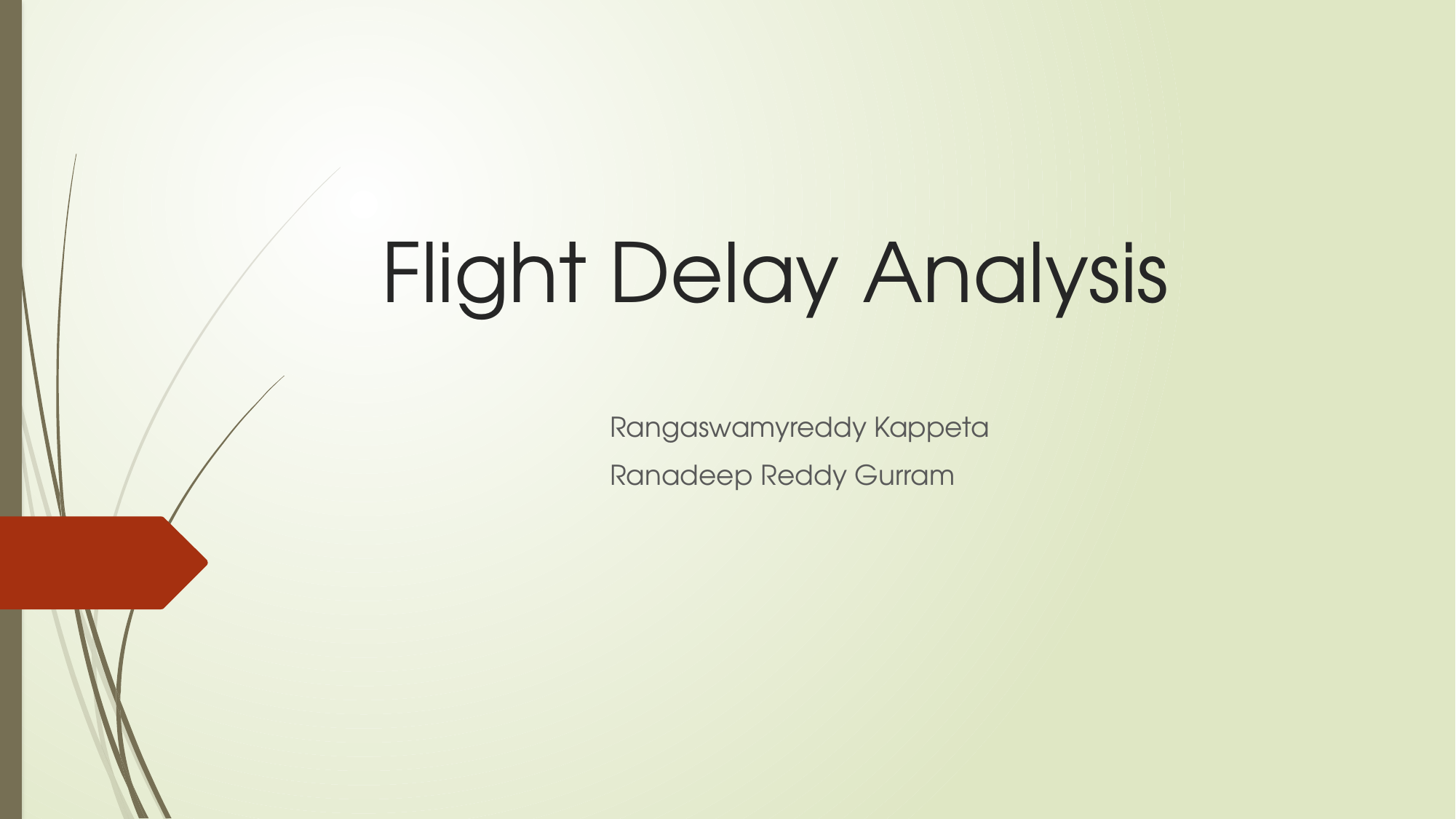

# Flight Delay Analysis
Rangaswamyreddy Kappeta
Ranadeep Reddy Gurram